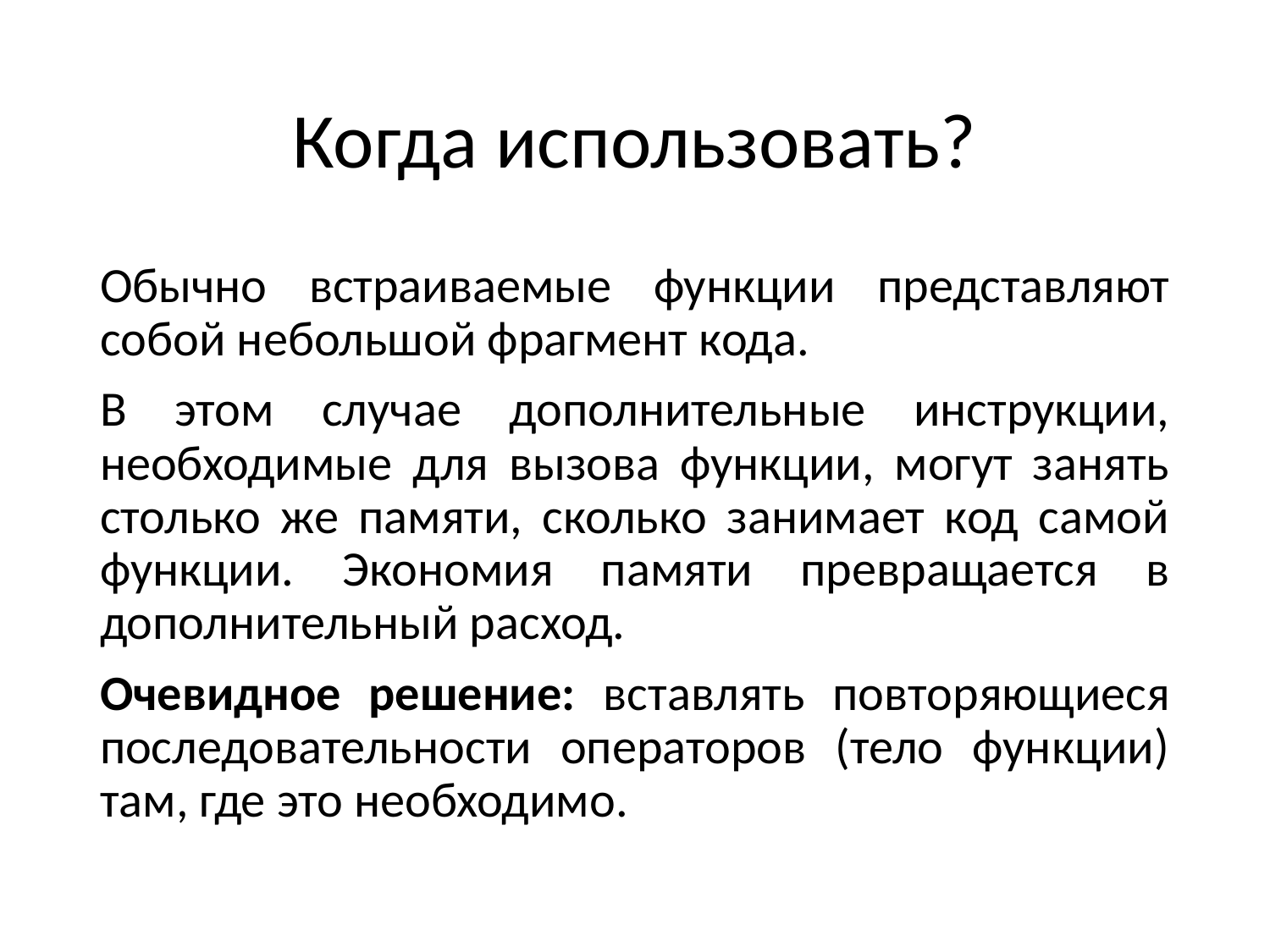

# Когда использовать?
Обычно встраиваемые функции представляют собой небольшой фрагмент кода.
В этом случае дополнительные инструкции, необходимые для вызова функции, могут занять столько же памяти, сколько занимает код самой функции. Экономия памяти превращается в дополнительный расход.
Очевидное решение: вставлять повторяющиеся последовательности операторов (тело функции) там, где это необходимо.